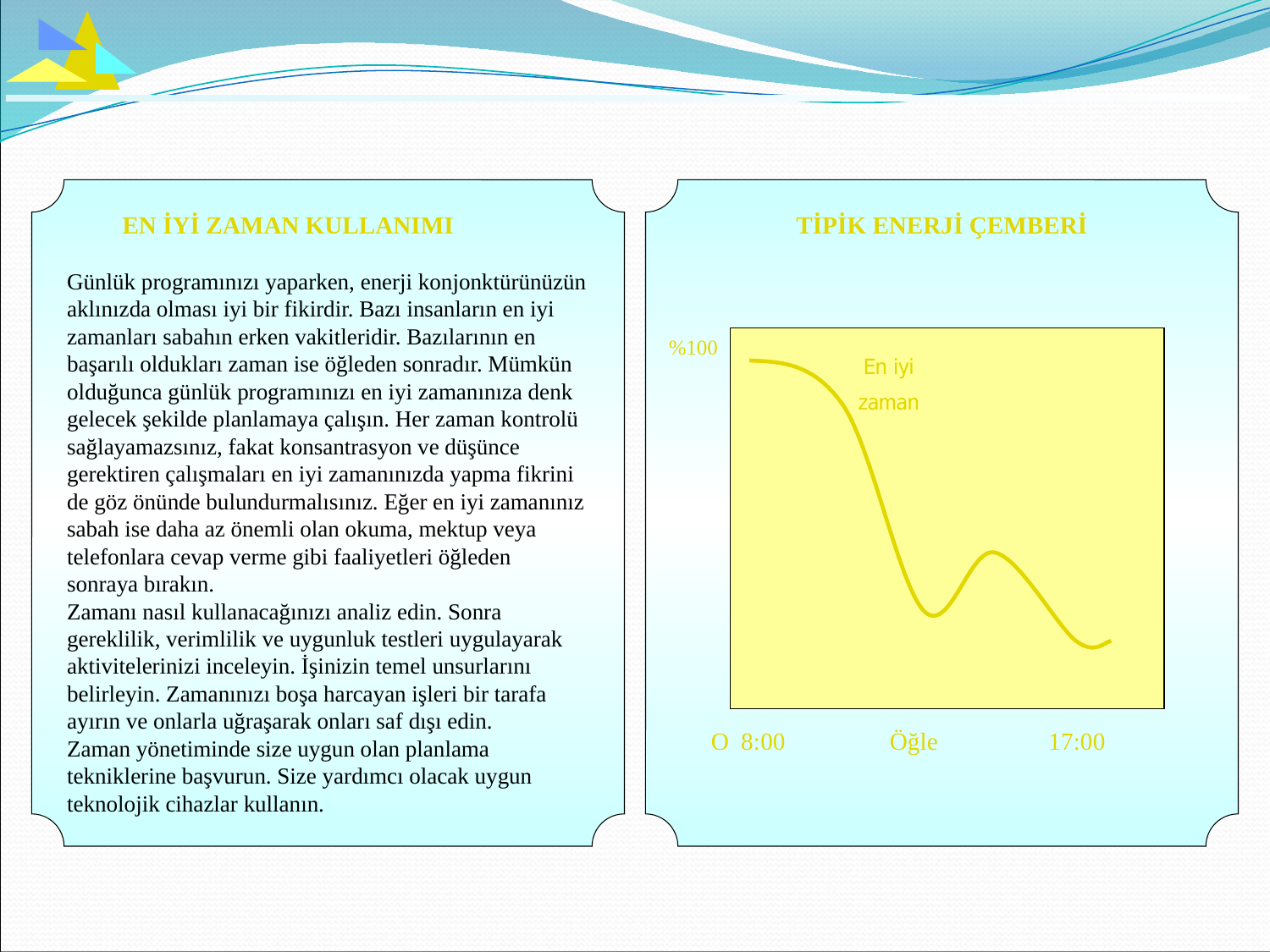

EN İYİ ZAMAN KULLANIMI

Günlük programınızı yaparken, enerji konjonktürünüzün
aklınızda olması iyi bir fikirdir. Bazı insanların en iyi
zamanları sabahın erken vakitleridir. Bazılarının en
başarılı oldukları zaman ise öğleden sonradır. Mümkün
olduğunca günlük programınızı en iyi zamanınıza denk
gelecek şekilde planlamaya çalışın. Her zaman kontrolü
sağlayamazsınız, fakat konsantrasyon ve düşünce
gerektiren çalışmaları en iyi zamanınızda yapma fikrini
de göz önünde bulundurmalısınız. Eğer en iyi zamanınız
sabah ise daha az önemli olan okuma, mektup veya
telefonlara cevap verme gibi faaliyetleri öğleden
sonraya bırakın.
Zamanı nasıl kullanacağınızı analiz edin. Sonra
gereklilik, verimlilik ve uygunluk testleri uygulayarak
aktivitelerinizi inceleyin. İşinizin temel unsurlarını
belirleyin. Zamanınızı boşa harcayan işleri bir tarafa
ayırın ve onlarla uğraşarak onları saf dışı edin.
Zaman yönetiminde size uygun olan planlama
tekniklerine başvurun. Size yardımcı olacak uygun
teknolojik cihazlar kullanın.
TİPİK ENERJİ ÇEMBERİ
%100

En iyi
zaman
O  8:00                 Öğle                  17:00